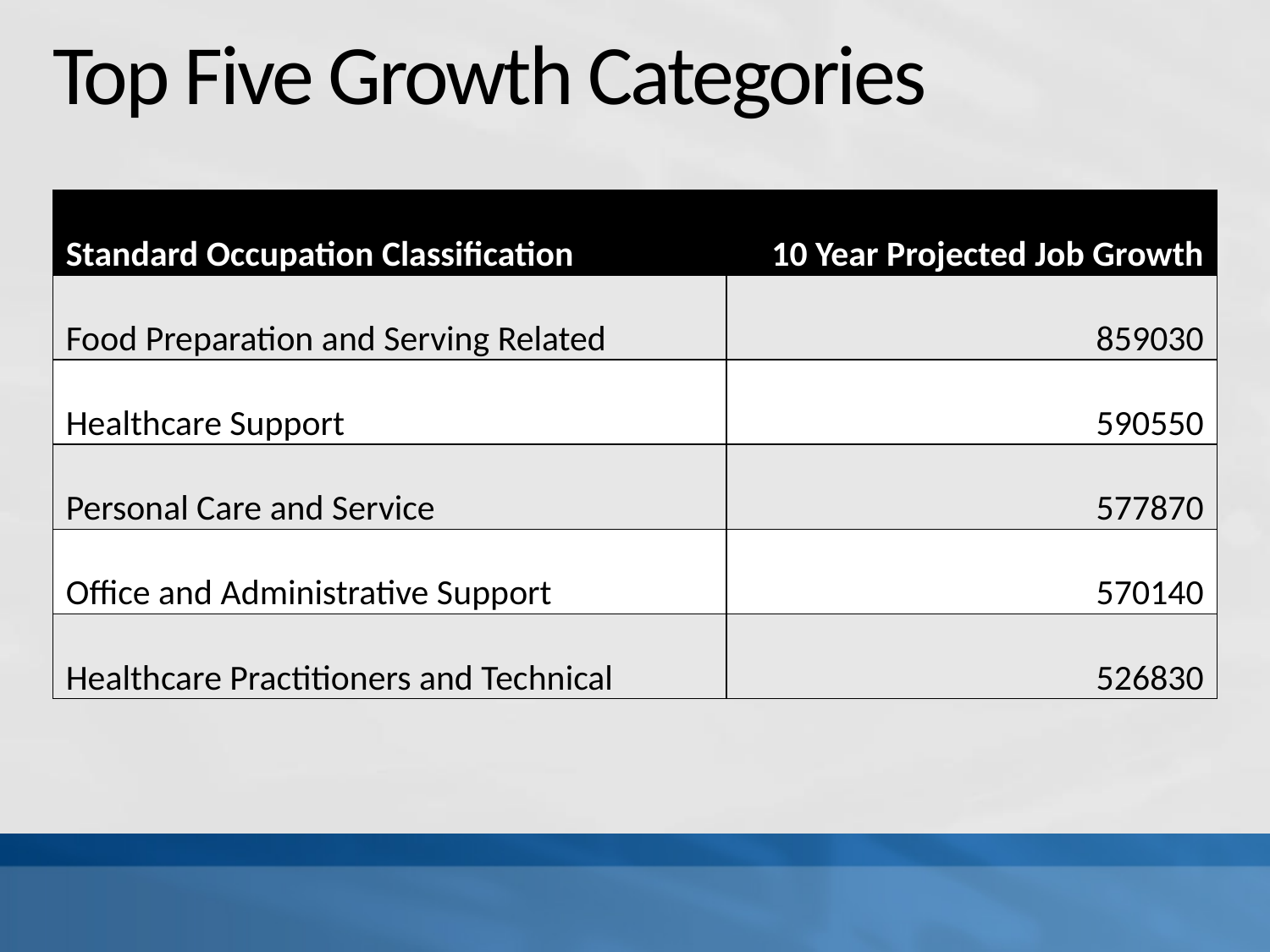

# Top Five Growth Categories
| Standard Occupation Classification | 10 Year Projected Job Growth |
| --- | --- |
| Food Preparation and Serving Related | 859030 |
| Healthcare Support | 590550 |
| Personal Care and Service | 577870 |
| Office and Administrative Support | 570140 |
| Healthcare Practitioners and Technical | 526830 |